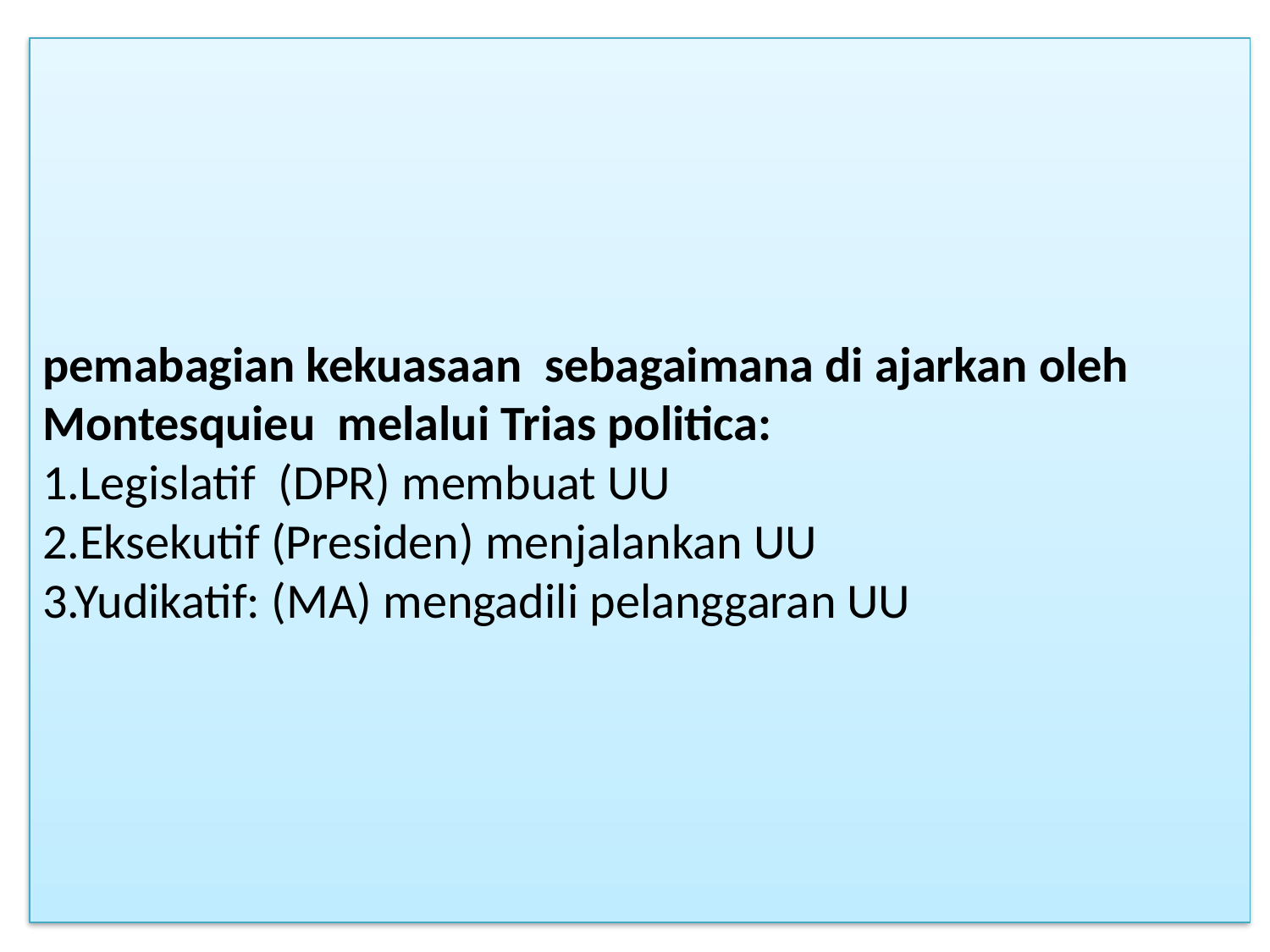

# pemabagian kekuasaan  sebagaimana di ajarkan oleh Montesquieu  melalui Trias politica: 1.Legislatif  (DPR) membuat UU 2.Eksekutif (Presiden) menjalankan UU 3.Yudikatif: (MA) mengadili pelanggaran UU